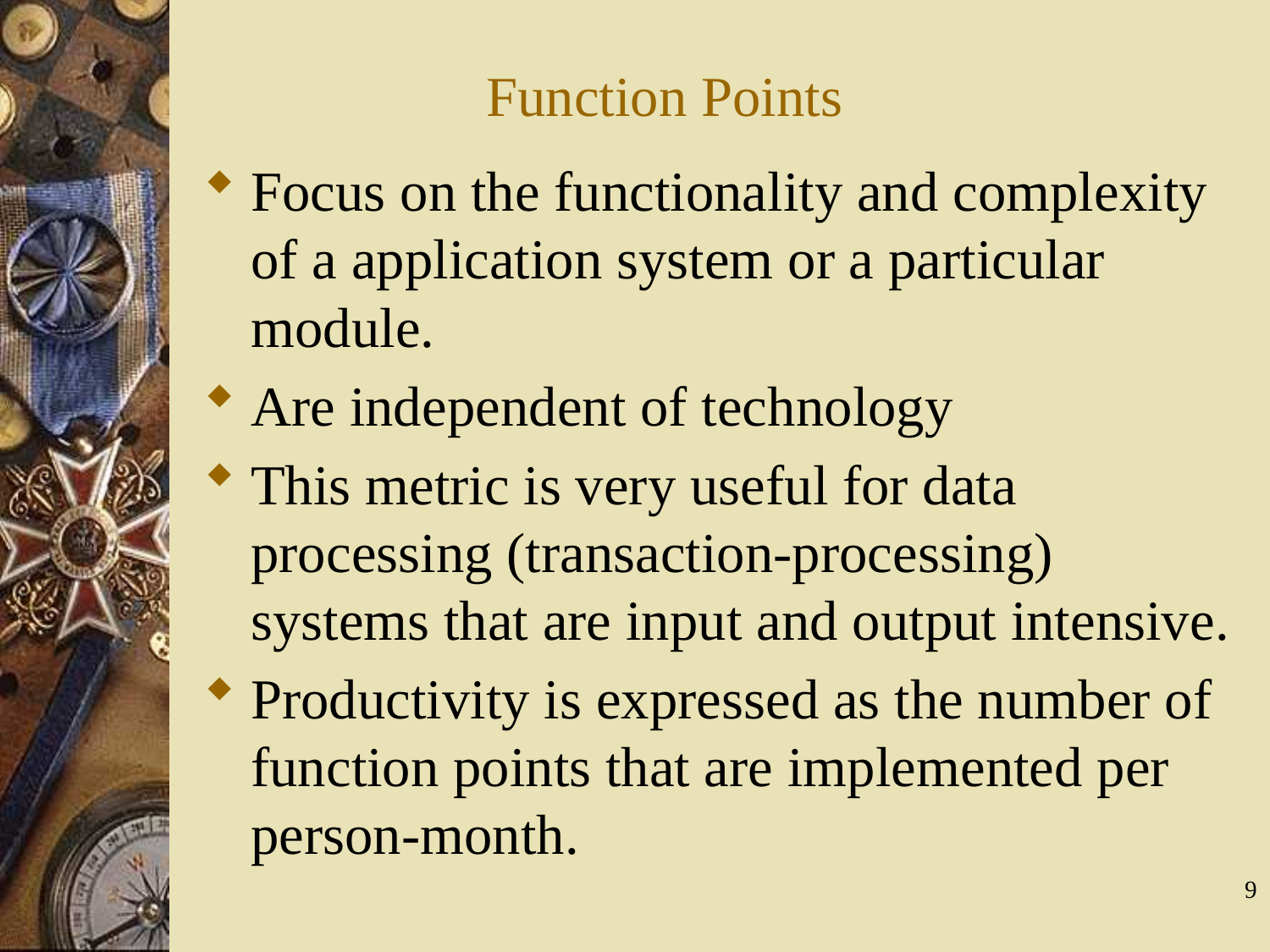

# Function Points
Focus on the functionality and complexity of a application system or a particular module.
Are independent of technology
This metric is very useful for data processing (transaction-processing) systems that are input and output intensive.
Productivity is expressed as the number of function points that are implemented per person-month.

9